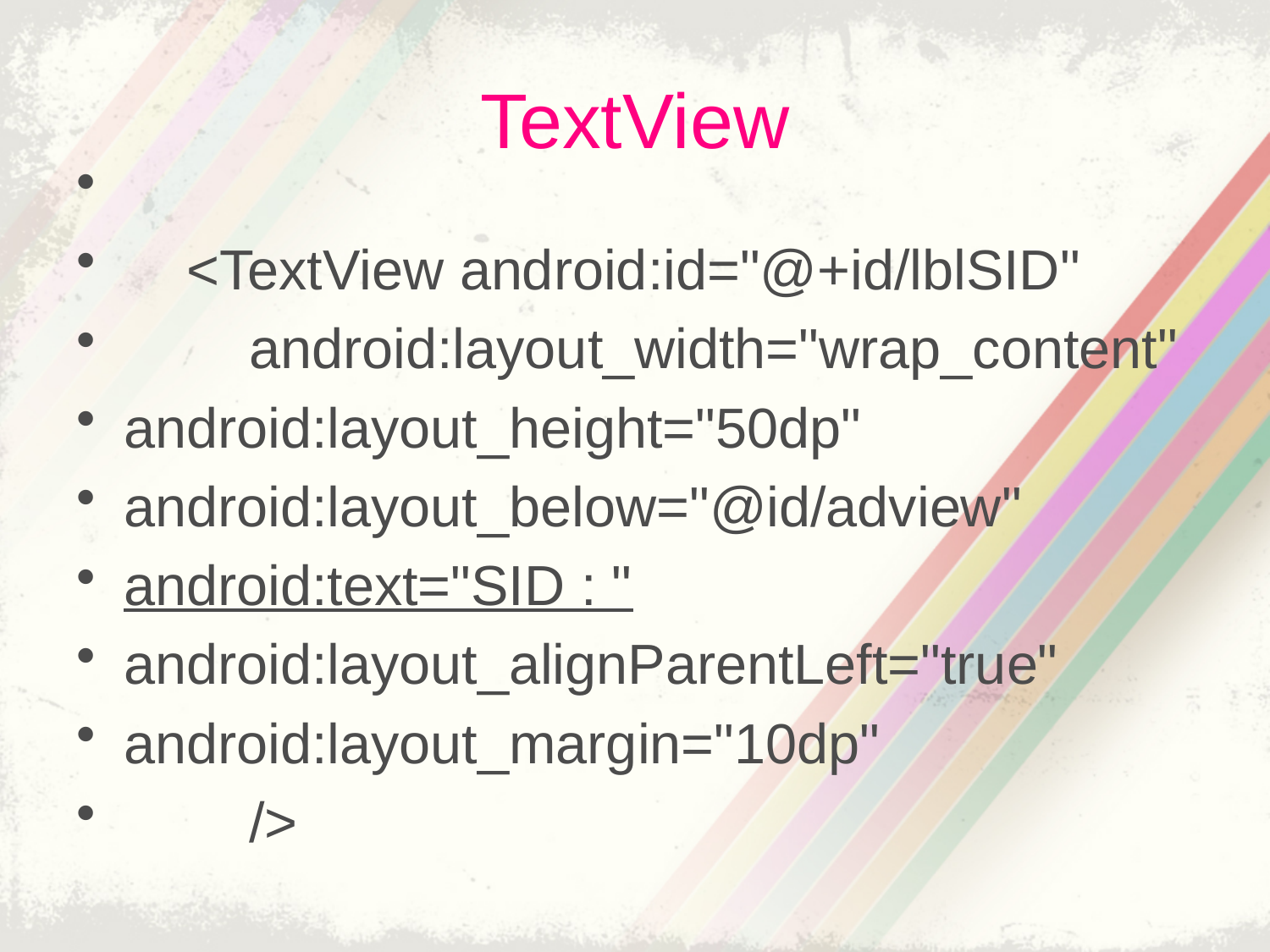

# TextView

    <TextView android:id="@+id/lblSID"
        android:layout_width="wrap_content"
android:layout_height="50dp"
android:layout_below="@id/adview"
android:text="SID : "
android:layout_alignParentLeft="true"
android:layout_margin="10dp"
        />